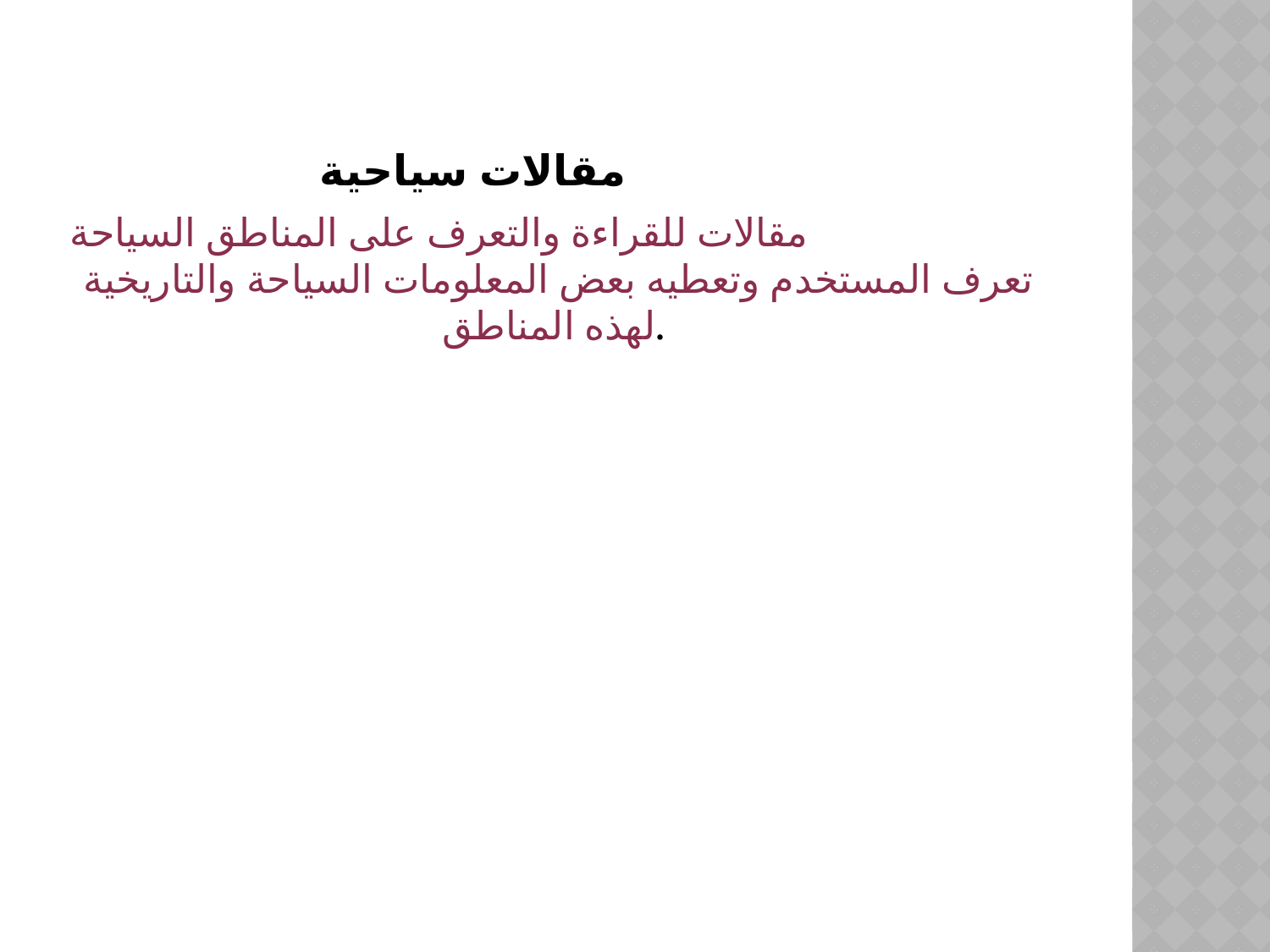

# مقالات سياحية
مقالات للقراءة والتعرف على المناطق السياحة
تعرف المستخدم وتعطيه بعض المعلومات السياحة والتاريخية لهذه المناطق.